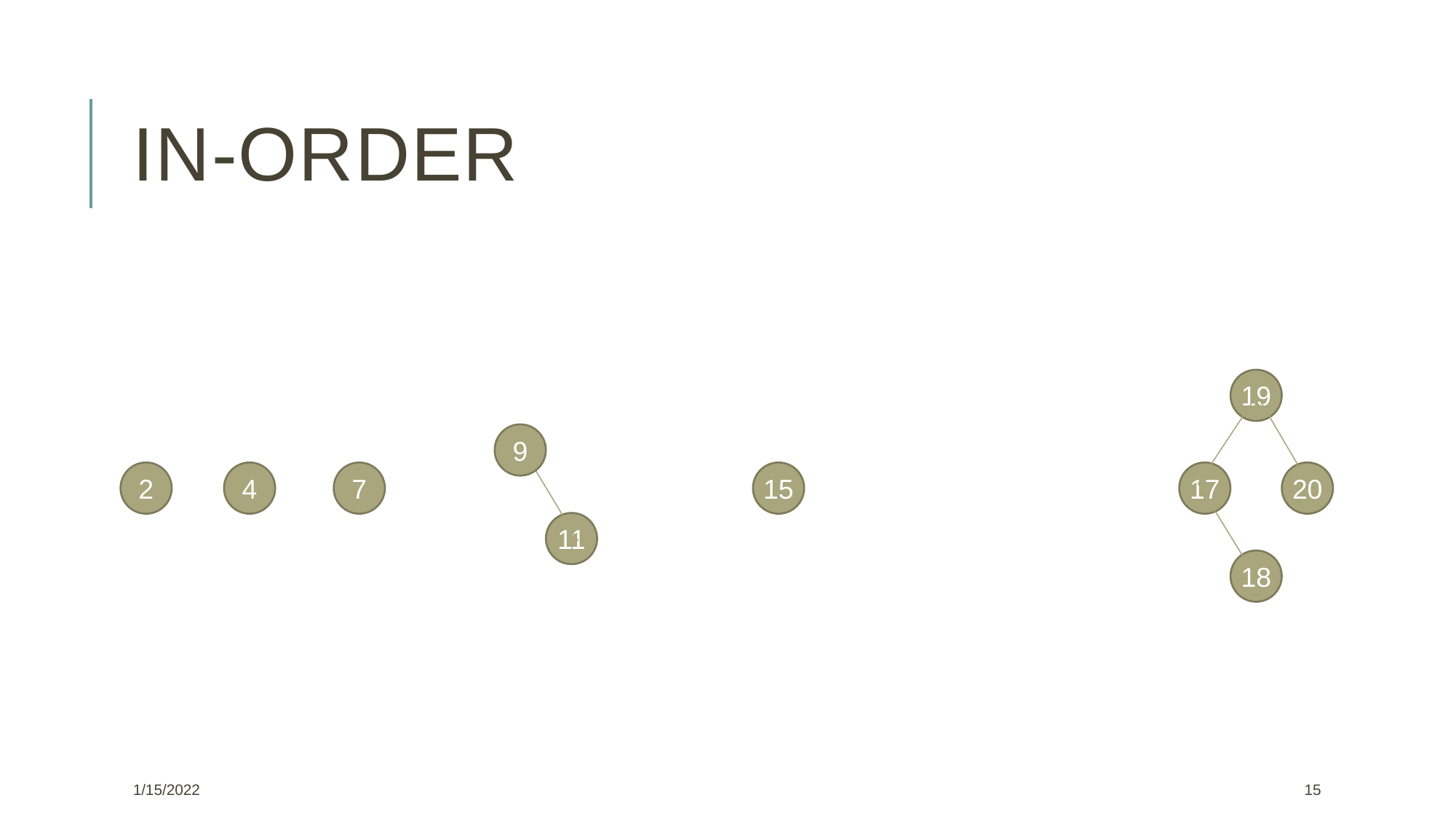

# In-order
19
9
2
4
7
15
17
20
11
18
1/15/2022
15